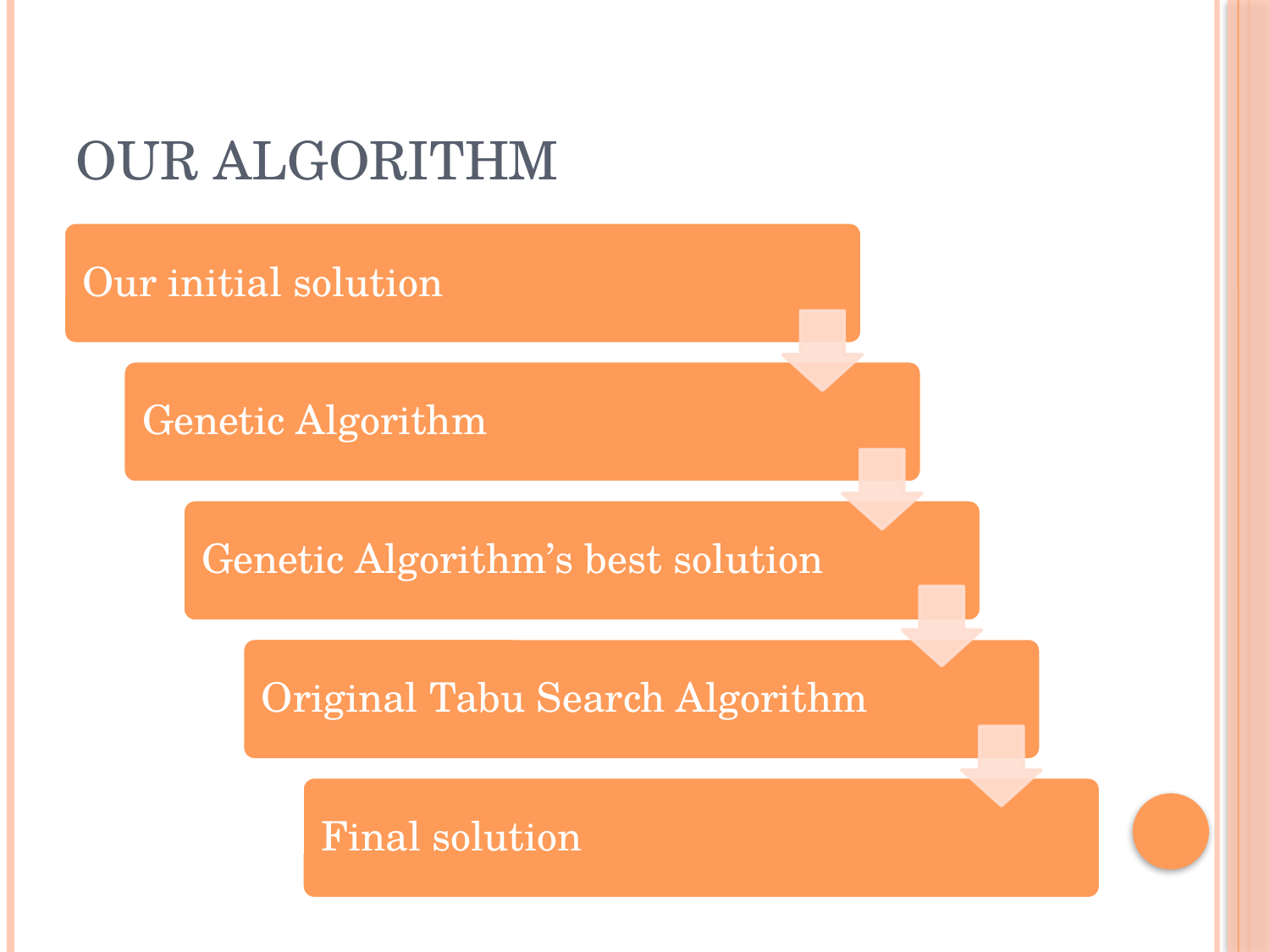

# Our algorithm
Our initial solution
Genetic Algorithm
Genetic Algorithm’s best solution
Original Tabu Search Algorithm
Final solution